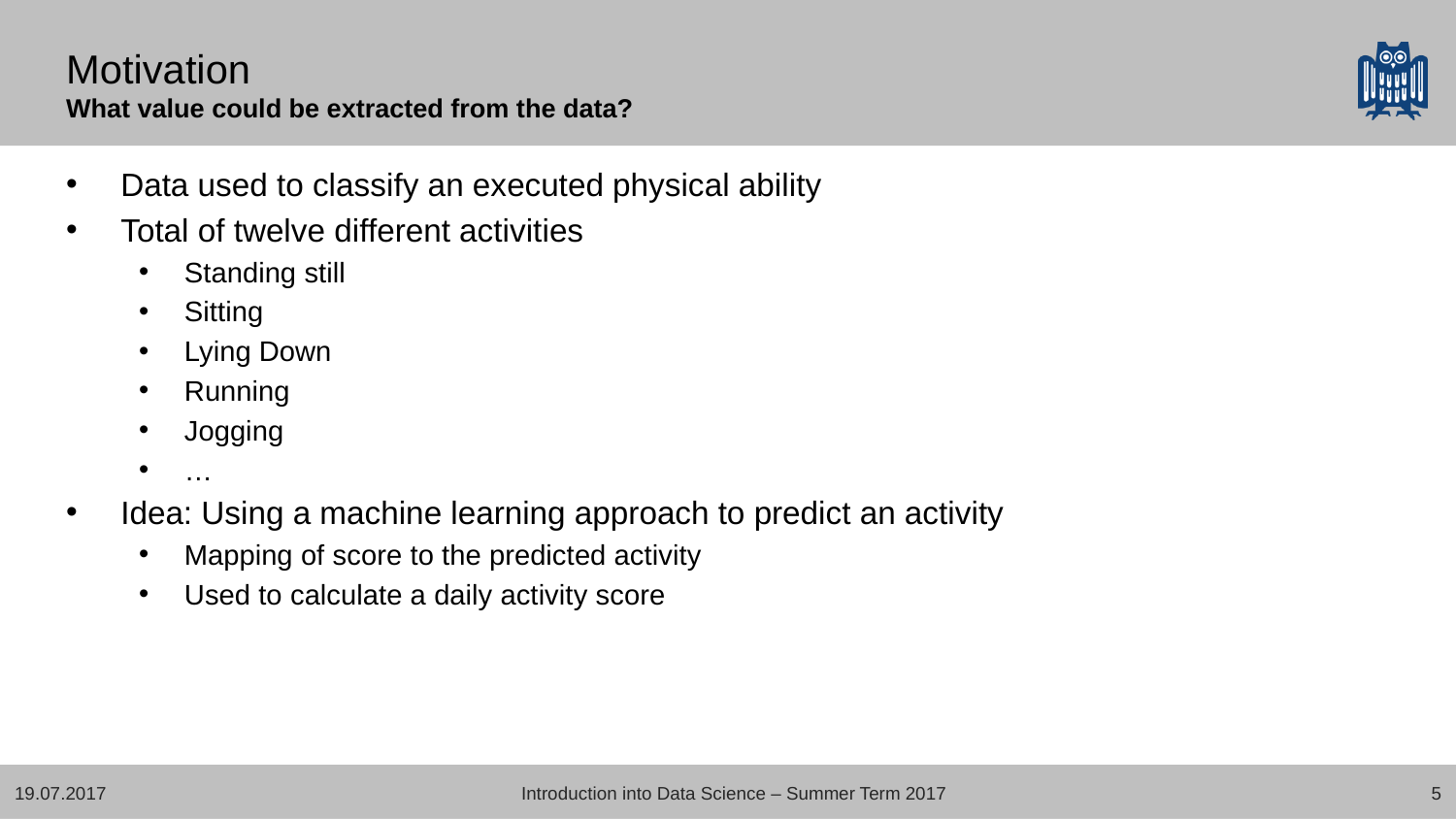

# Motivation What value could be extracted from the data?
Data used to classify an executed physical ability
Total of twelve different activities
Standing still
Sitting
Lying Down
Running
Jogging
…
Idea: Using a machine learning approach to predict an activity
Mapping of score to the predicted activity
Used to calculate a daily activity score
19.07.2017
Introduction into Data Science – Summer Term 2017
5